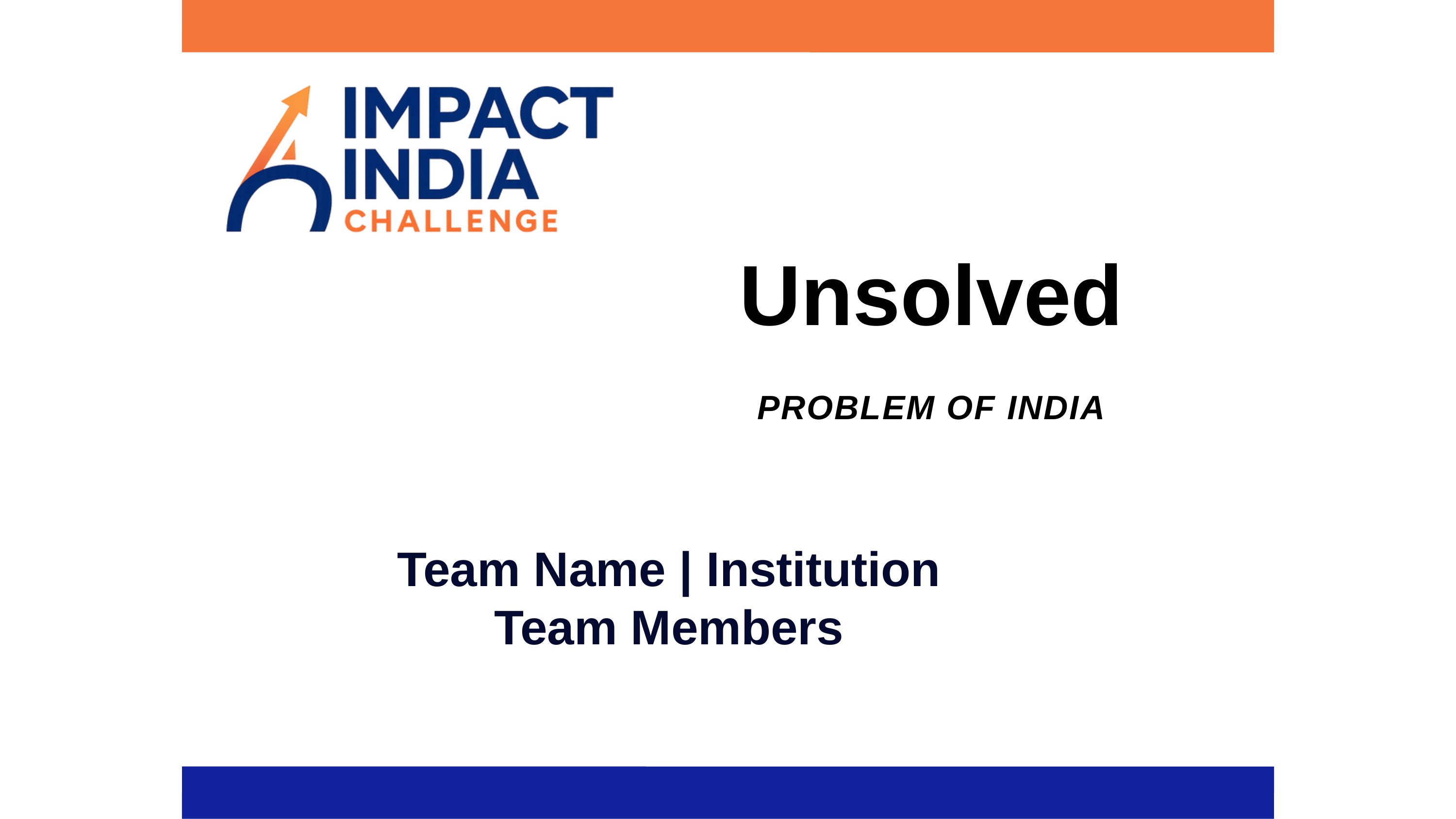

Unsolved
PROBLEM OF INDIA
Team Name | Institution
Team Members